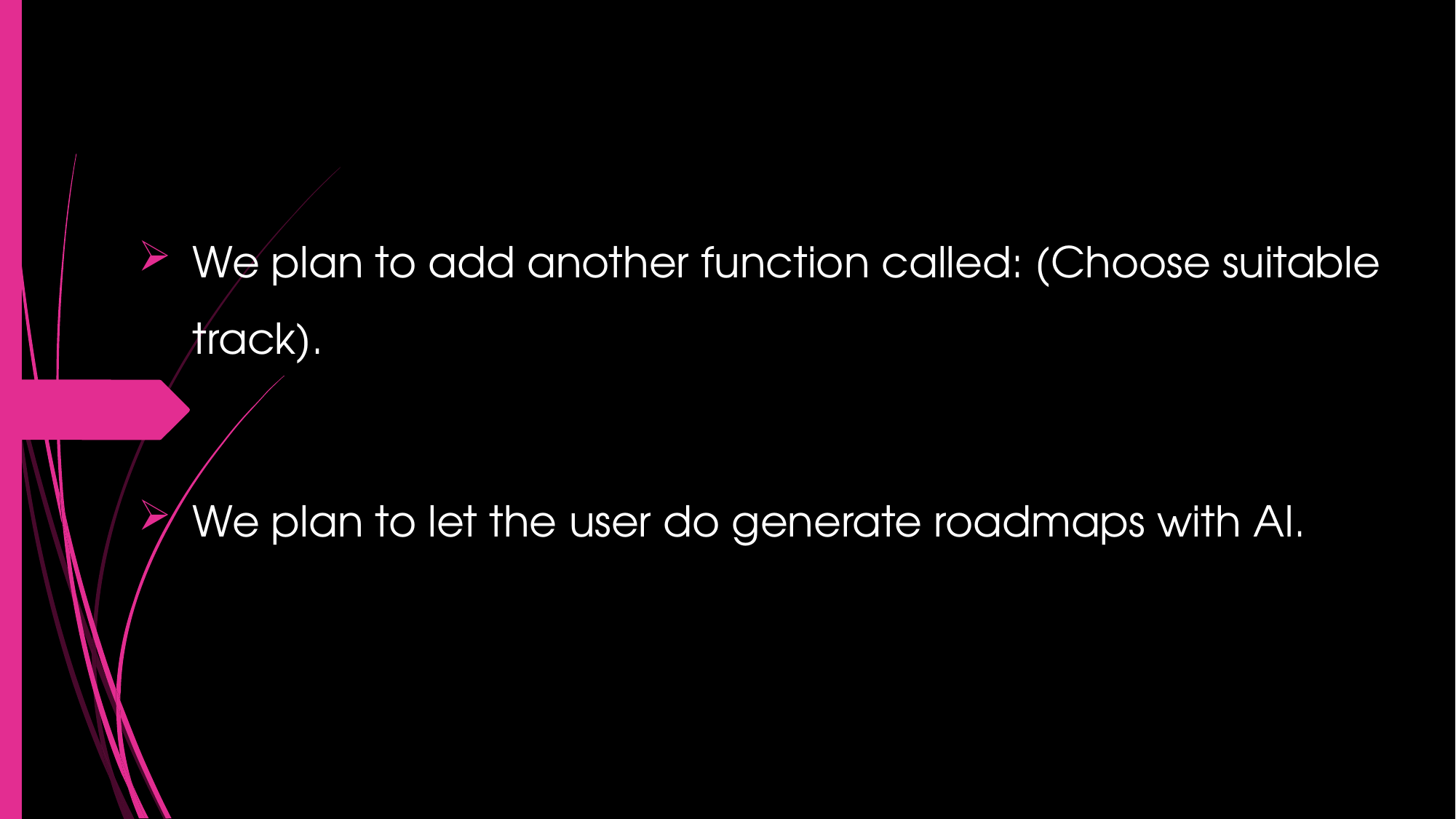

We plan to add another function called: (Choose suitable track).

We plan to let the user do generate roadmaps with AI.